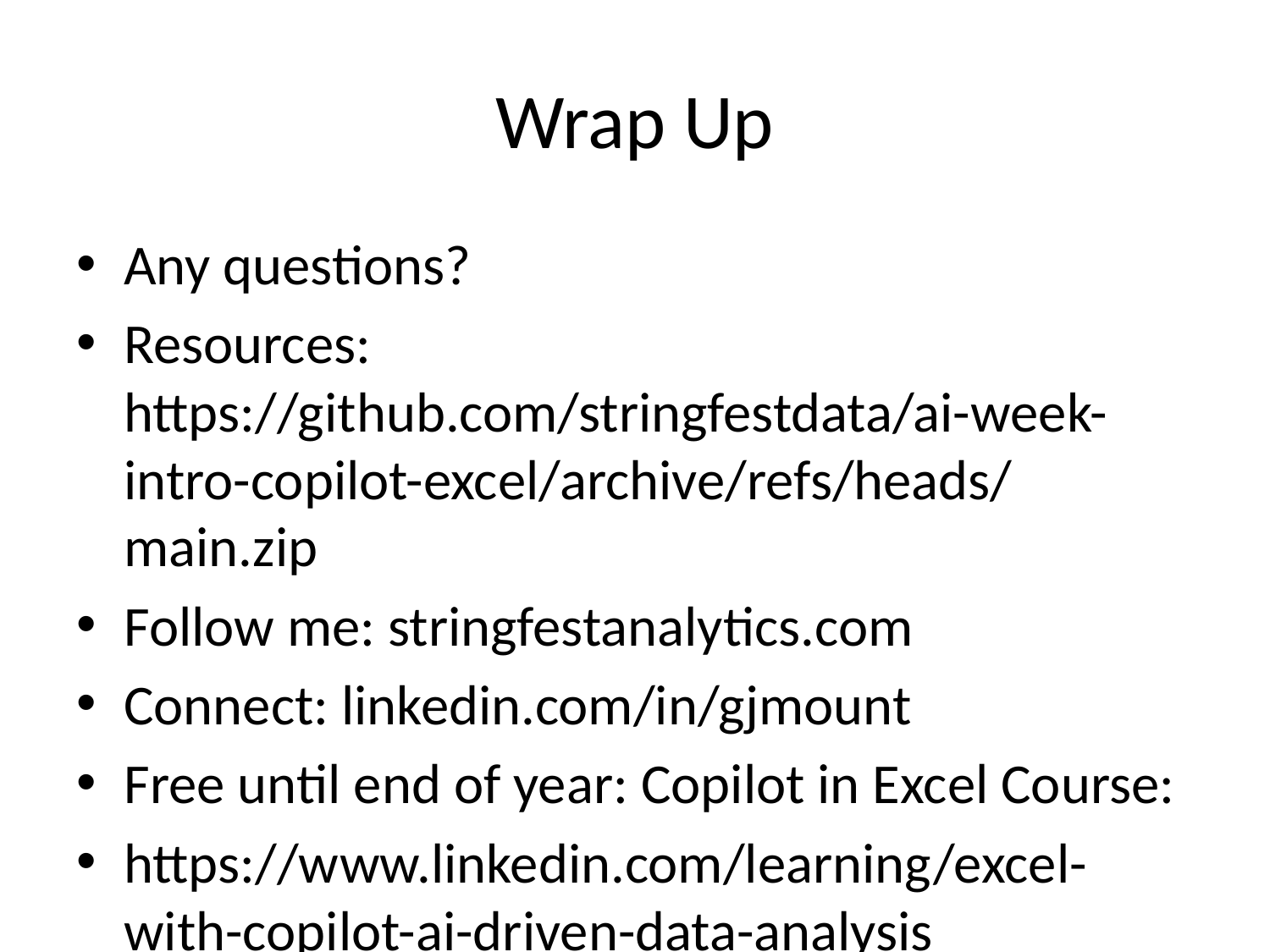

# Wrap Up
Any questions?
Resources: https://github.com/stringfestdata/ai-week-intro-copilot-excel/archive/refs/heads/main.zip
Follow me: stringfestanalytics.com
Connect: linkedin.com/in/gjmount
Free until end of year: Copilot in Excel Course:
https://www.linkedin.com/learning/excel-with-copilot-ai-driven-data-analysis